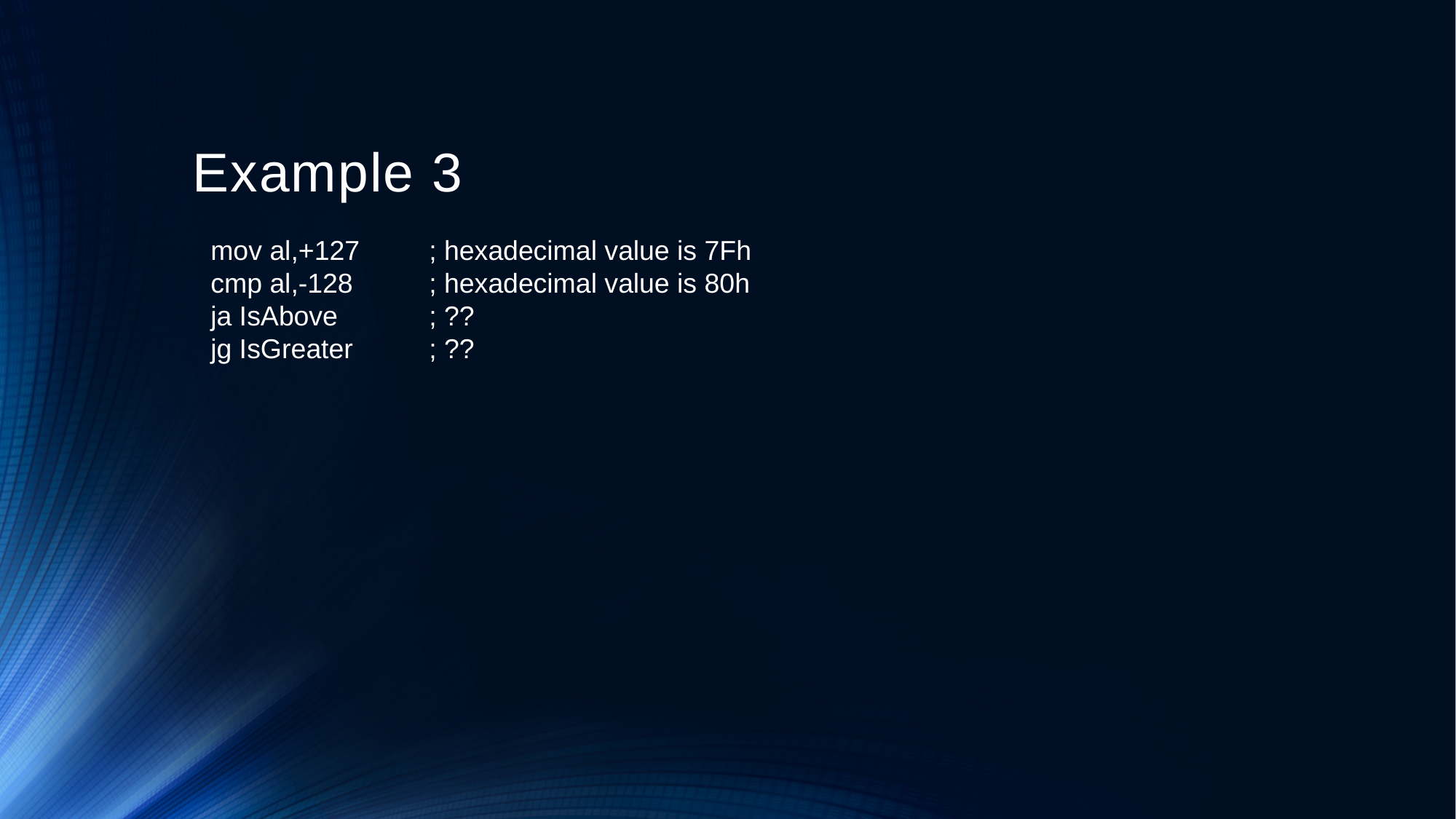

# Example 3
mov al,+127 	; hexadecimal value is 7Fh
cmp al,-128 	; hexadecimal value is 80h
ja IsAbove 	; ??
jg IsGreater 	; ??